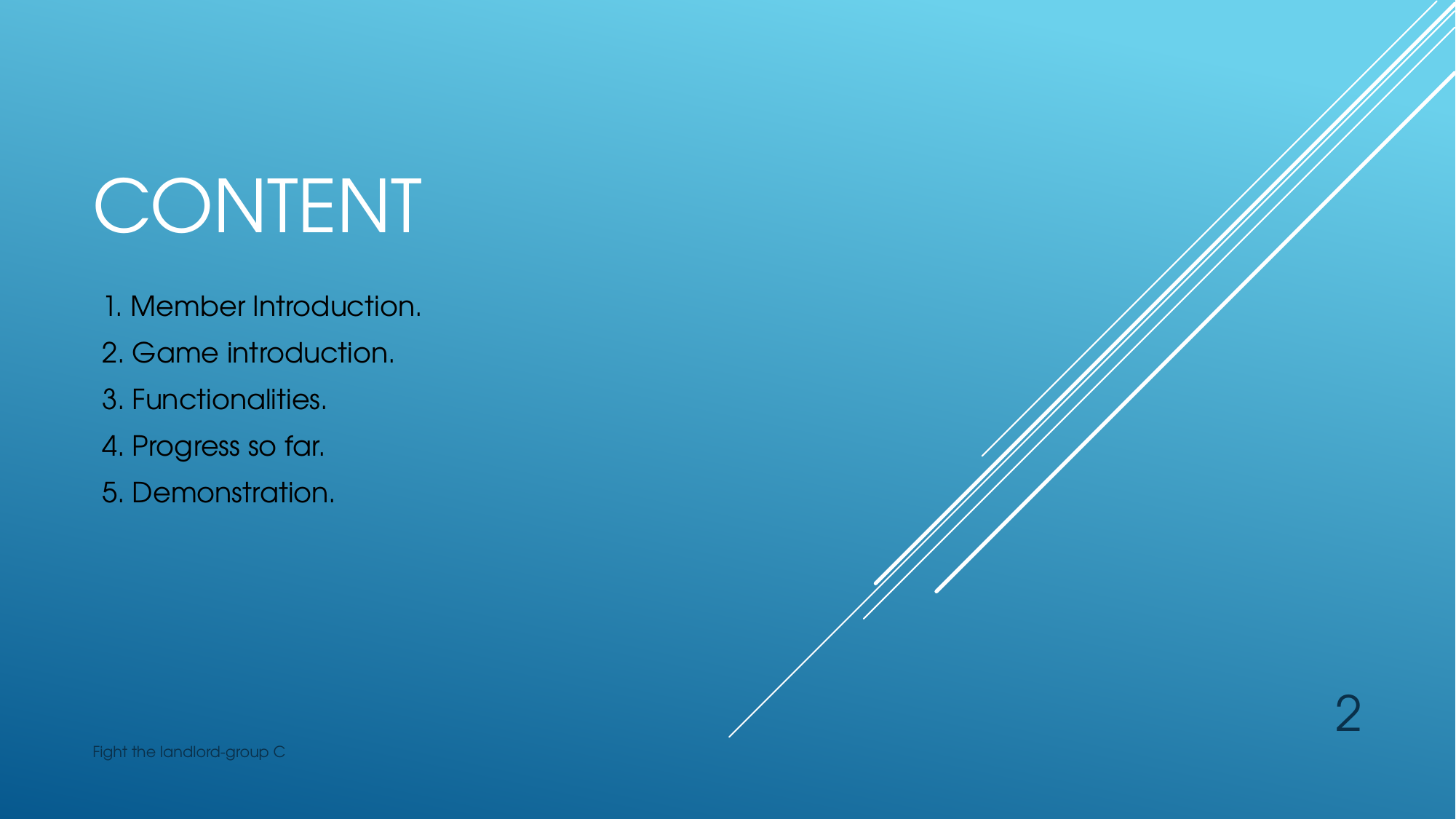

# Content
1. Member Introduction.
2. Game introduction.
3. Functionalities.
4. Progress so far.
5. Demonstration.
2
Fight the landlord-group C